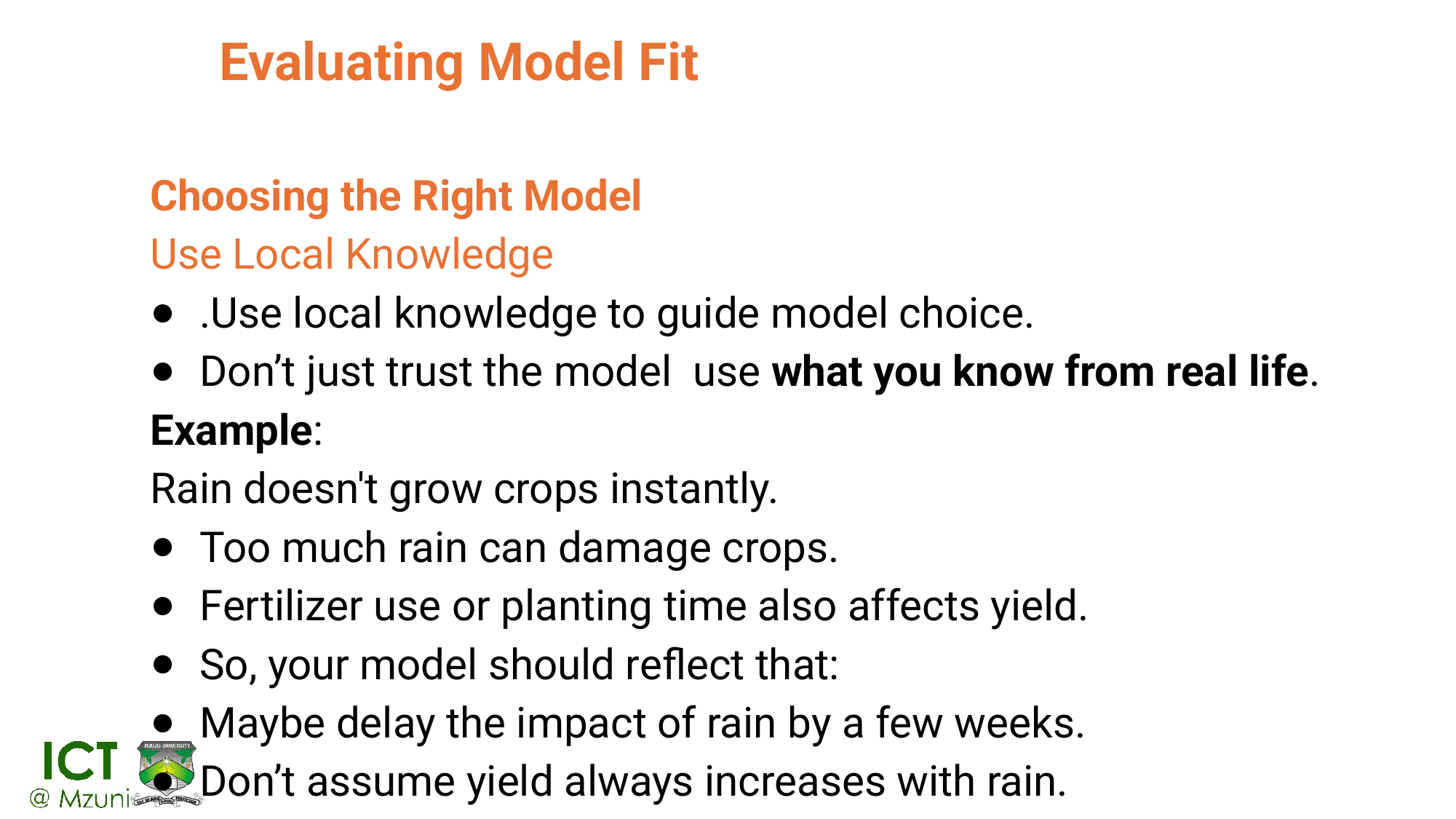

# Evaluating Model Fit
Choosing the Right Model
Use Local Knowledge
.Use local knowledge to guide model choice.
Don’t just trust the model  use what you know from real life.
Example:
Rain doesn't grow crops instantly.
Too much rain can damage crops.
Fertilizer use or planting time also affects yield.
So, your model should reflect that:
Maybe delay the impact of rain by a few weeks.
Don’t assume yield always increases with rain.